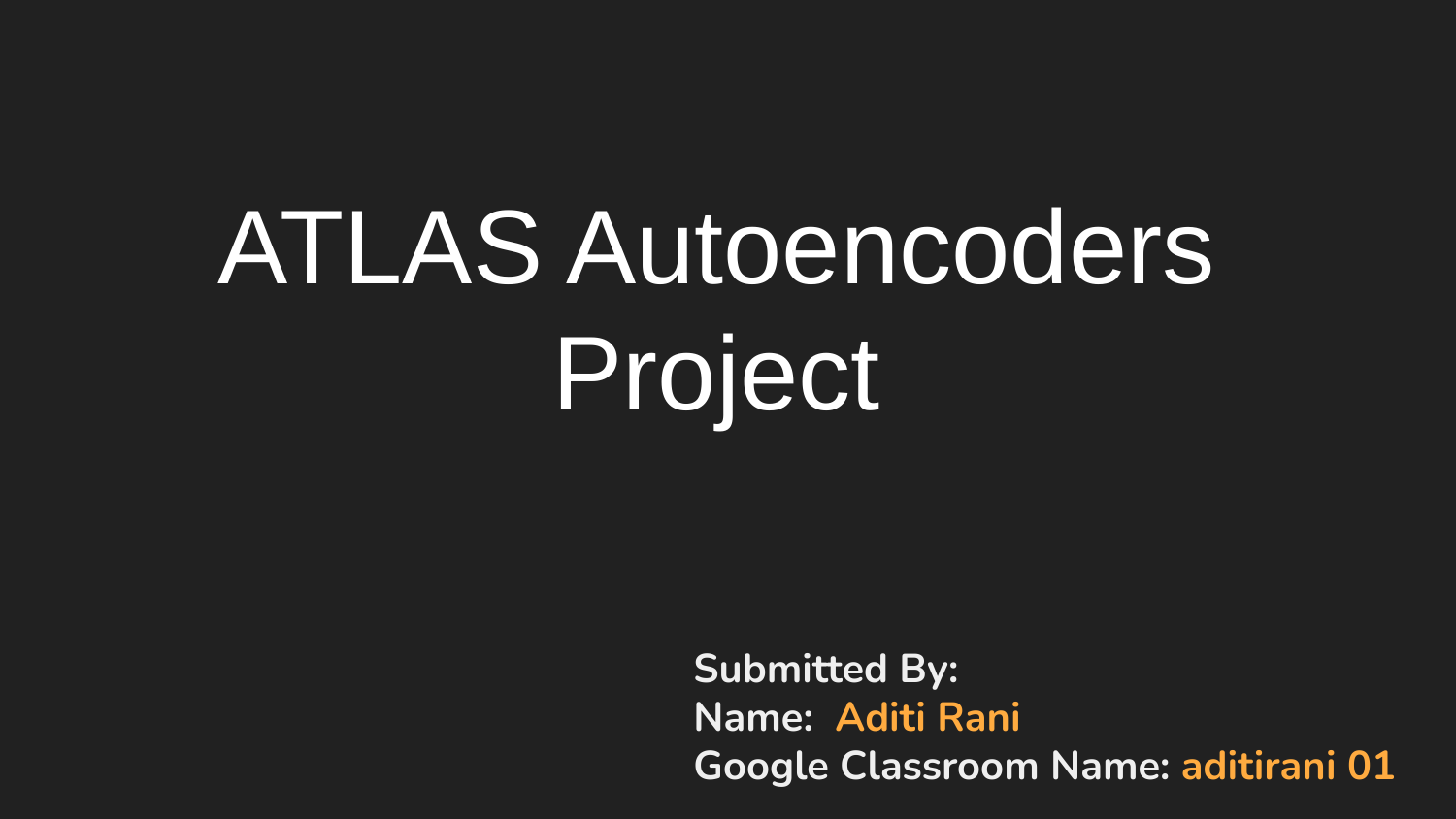

# ATLAS Autoencoders Project

Submitted By:
Name:  Aditi Rani
Google Classroom Name: aditirani 01